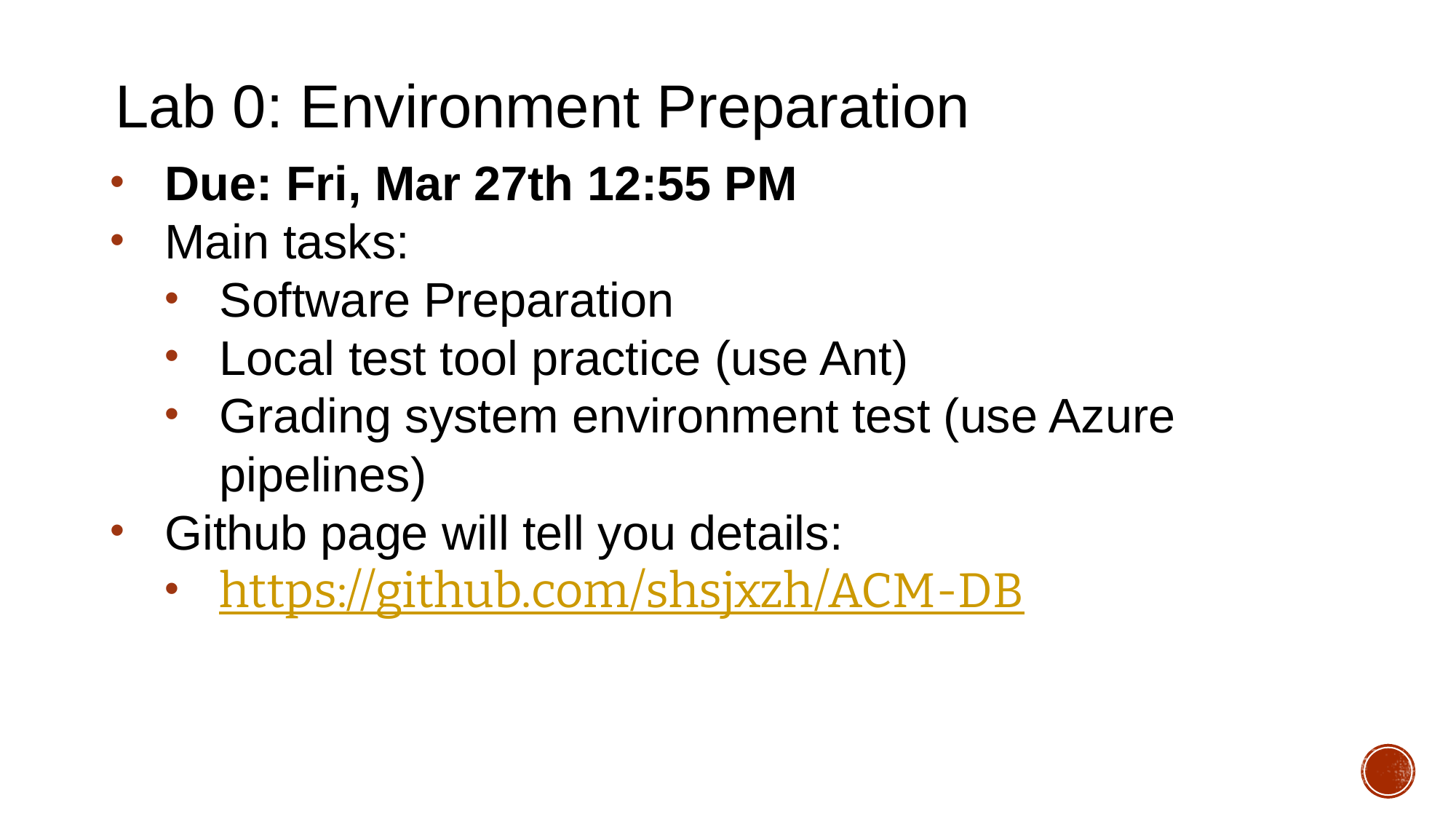

Lab 0: Environment Preparation
Due: Fri, Mar 27th 12:55 PM
Main tasks:
Software Preparation
Local test tool practice (use Ant)
Grading system environment test (use Azure pipelines)
Github page will tell you details:
https://github.com/shsjxzh/ACM-DB